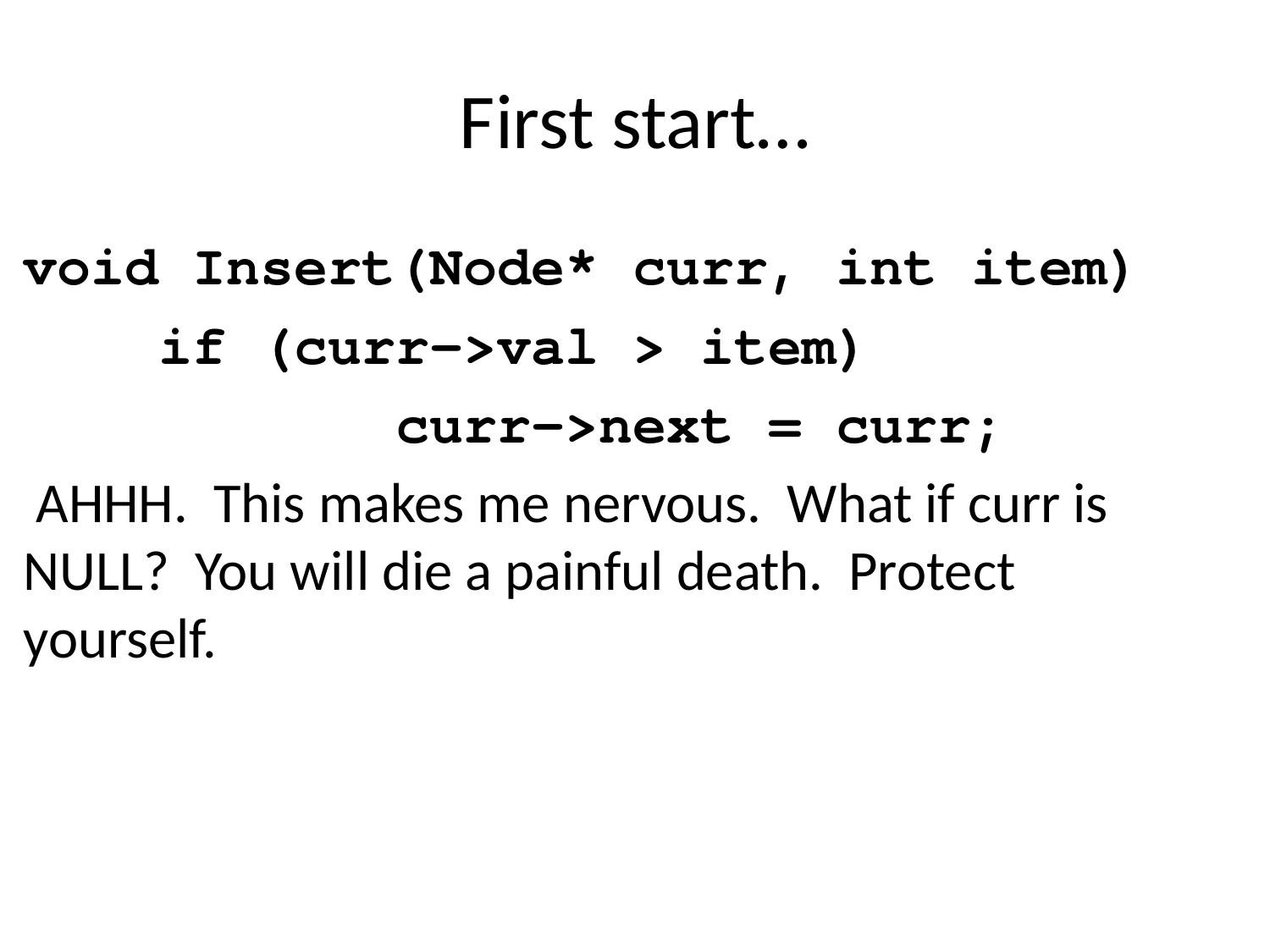

# First start…
void Insert(Node* curr, int item)
    if (curr->val > item)
           curr->next = curr;
 AHHH.  This makes me nervous.  What if curr is NULL?  You will die a painful death.  Protect yourself.